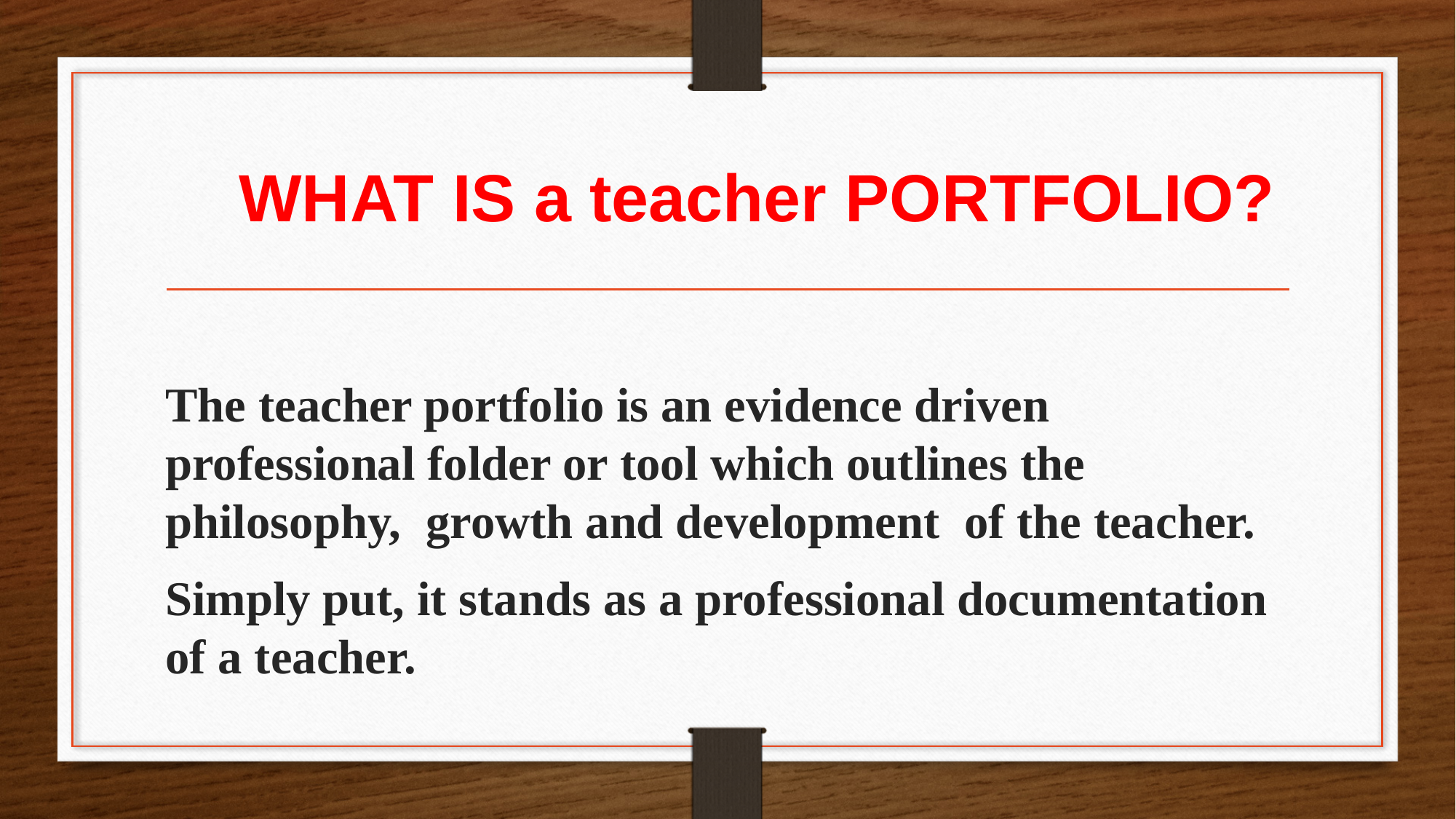

# WHAT IS a teacher PORTFOLIO?

The teacher portfolio is an evidence driven professional folder or tool which outlines the philosophy,  growth and development  of the teacher.
Simply put, it stands as a professional documentation of a teacher.